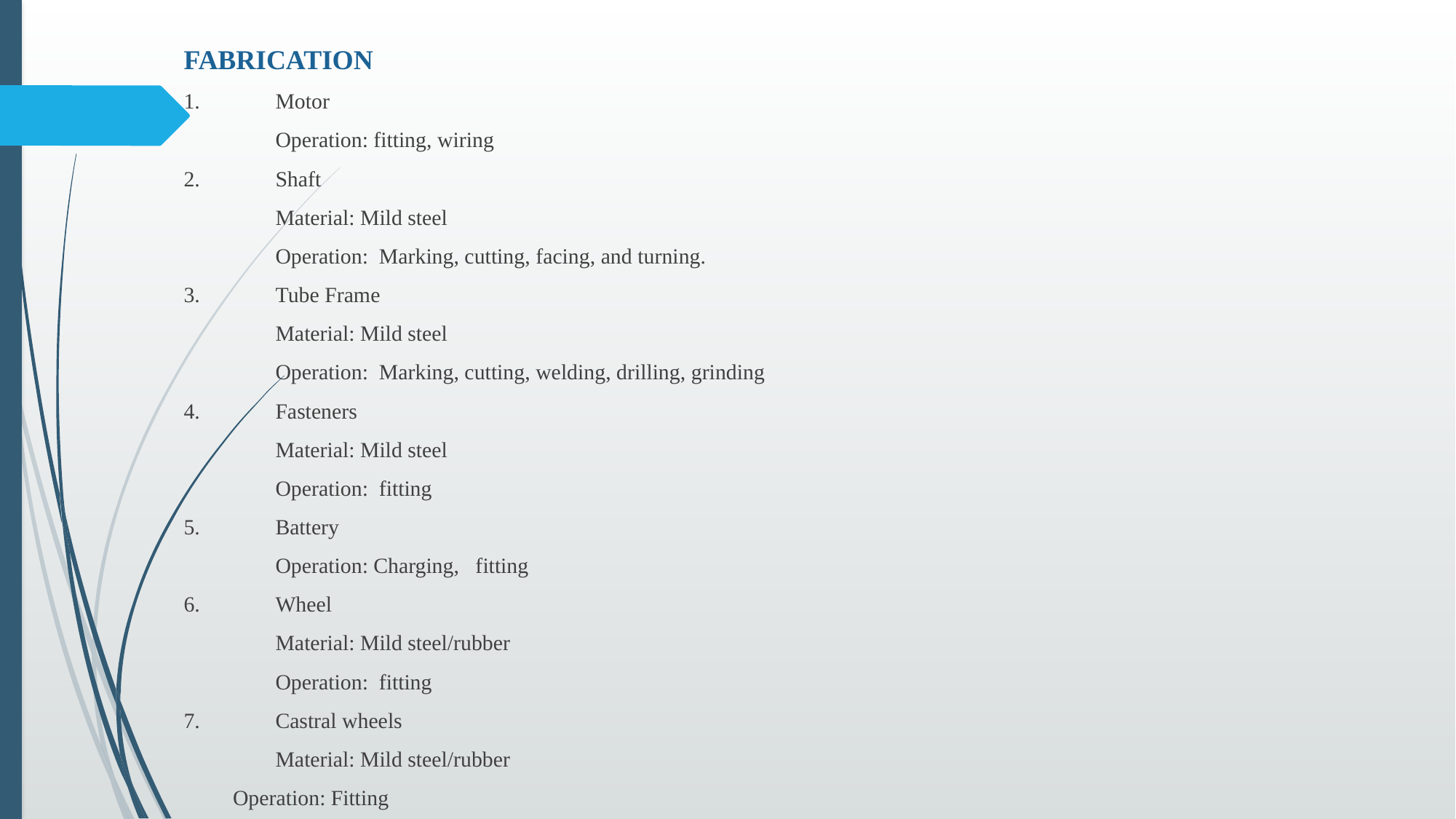

# FABRICATION
1.	Motor
	Operation: fitting, wiring
2.	Shaft
	Material: Mild steel
	Operation:  Marking, cutting, facing, and turning.
3.	Tube Frame
	Material: Mild steel
	Operation:  Marking, cutting, welding, drilling, grinding
4.	Fasteners
	Material: Mild steel
	Operation:  fitting
5.	Battery
	Operation: Charging,   fitting
6.	Wheel
	Material: Mild steel/rubber
	Operation:  fitting
7.	Castral wheels
	Material: Mild steel/rubber
         Operation: Fitting